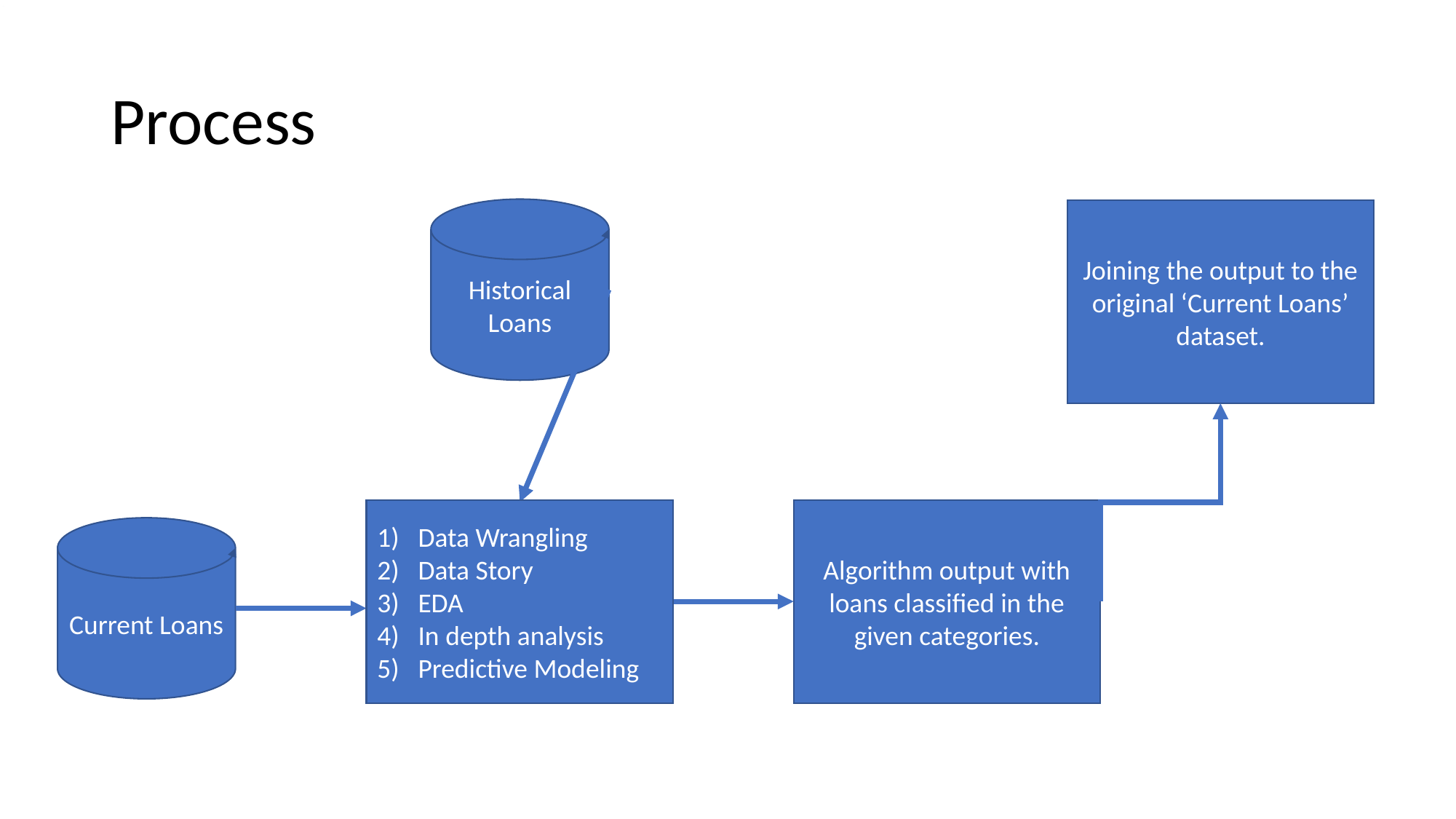

# Process

Historical Loans
Joining the output to the original ‘Current Loans’ dataset.
Data Wrangling
Data Story
EDA
In depth analysis
Predictive Modeling
Algorithm output with loans classified in the given categories.
Current Loans